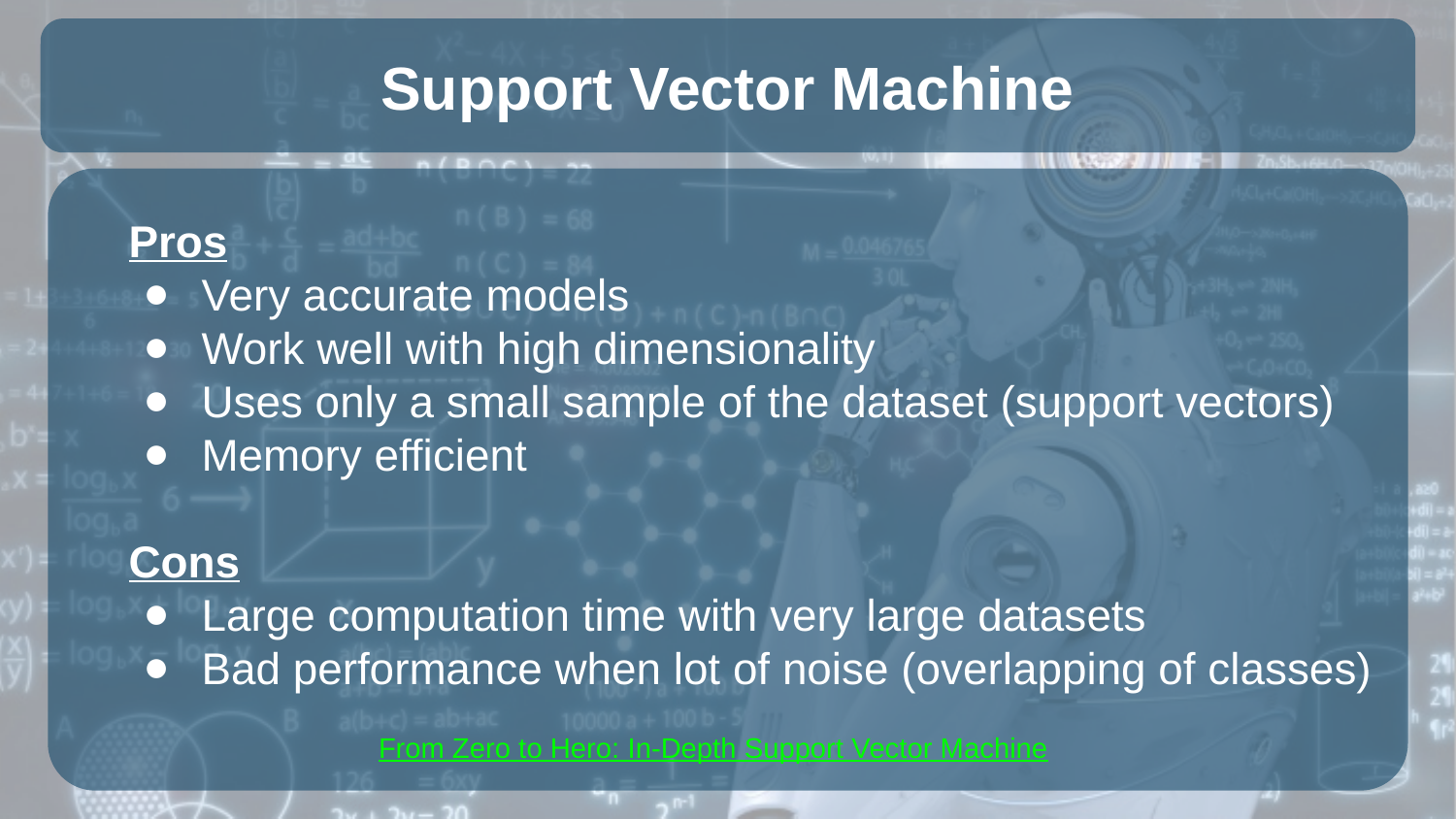

# Support Vector Machine
Pros
Very accurate models
Work well with high dimensionality
Uses only a small sample of the dataset (support vectors)
Memory efficient

Cons
Large computation time with very large datasets
Bad performance when lot of noise (overlapping of classes)

From Zero to Hero: In-Depth Support Vector Machine